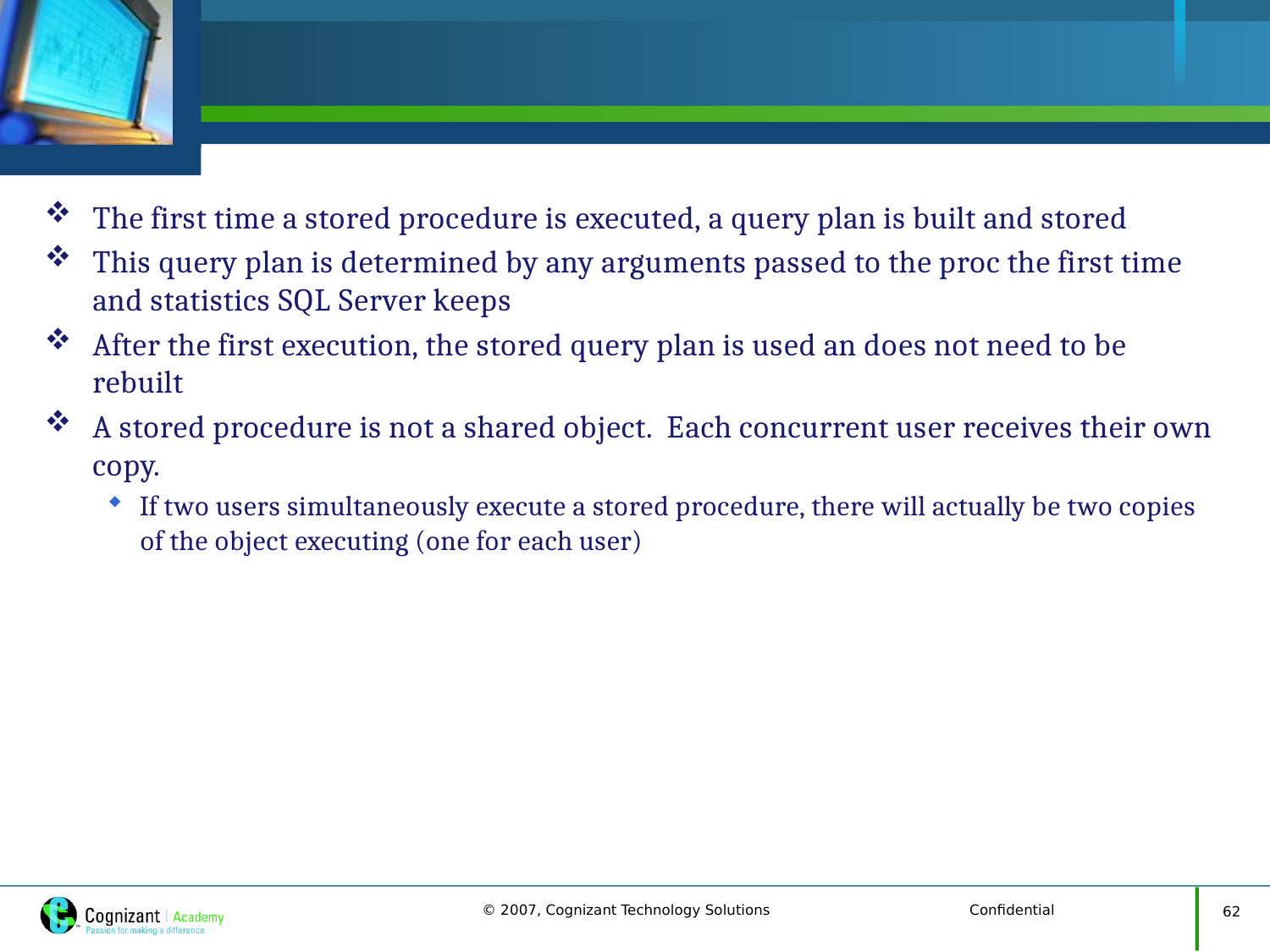

#
The first time a stored procedure is executed, a query plan is built and stored
This query plan is determined by any arguments passed to the proc the first time and statistics SQL Server keeps
After the first execution, the stored query plan is used an does not need to be rebuilt
A stored procedure is not a shared object.  Each concurrent user receives their own copy.
If two users simultaneously execute a stored procedure, there will actually be two copies of the object executing (one for each user)

62